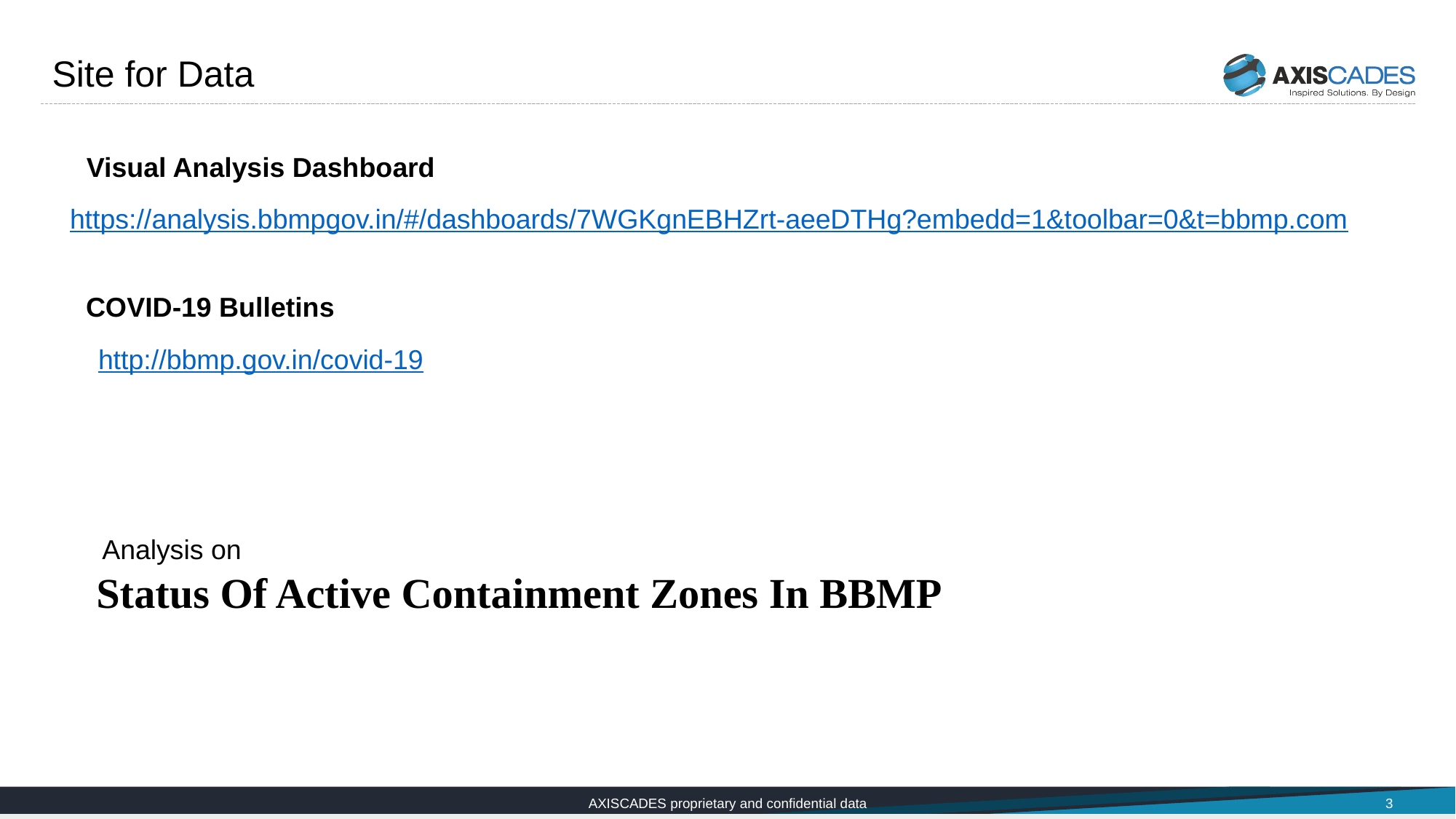

# Site for Data
Visual Analysis Dashboard
https://analysis.bbmpgov.in/#/dashboards/7WGKgnEBHZrt-aeeDTHg?embedd=1&toolbar=0&t=bbmp.com
COVID-19 Bulletins
http://bbmp.gov.in/covid-19
Analysis on
Status Of Active Containment Zones In BBMP
AXISCADES proprietary and confidential data
3